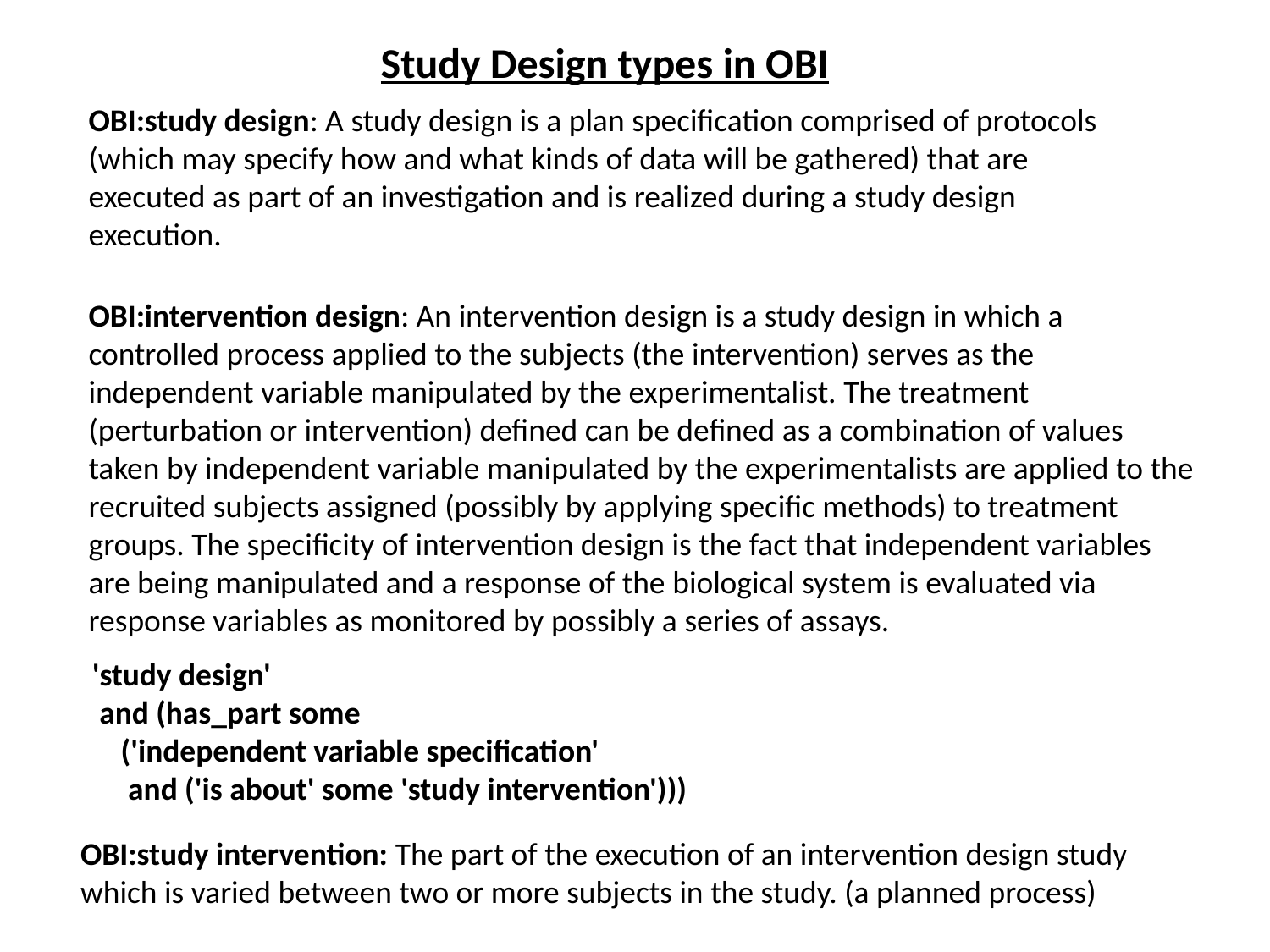

Study Design types in OBI
OBI:study design: A study design is a plan specification comprised of protocols (which may specify how and what kinds of data will be gathered) that are executed as part of an investigation and is realized during a study design execution.
OBI:intervention design: An intervention design is a study design in which a controlled process applied to the subjects (the intervention) serves as the independent variable manipulated by the experimentalist. The treatment (perturbation or intervention) defined can be defined as a combination of values taken by independent variable manipulated by the experimentalists are applied to the recruited subjects assigned (possibly by applying specific methods) to treatment groups. The specificity of intervention design is the fact that independent variables are being manipulated and a response of the biological system is evaluated via response variables as monitored by possibly a series of assays.
'study design'
 and (has_part some
    ('independent variable specification'
     and ('is about' some 'study intervention')))
OBI:study intervention: The part of the execution of an intervention design study which is varied between two or more subjects in the study. (a planned process)